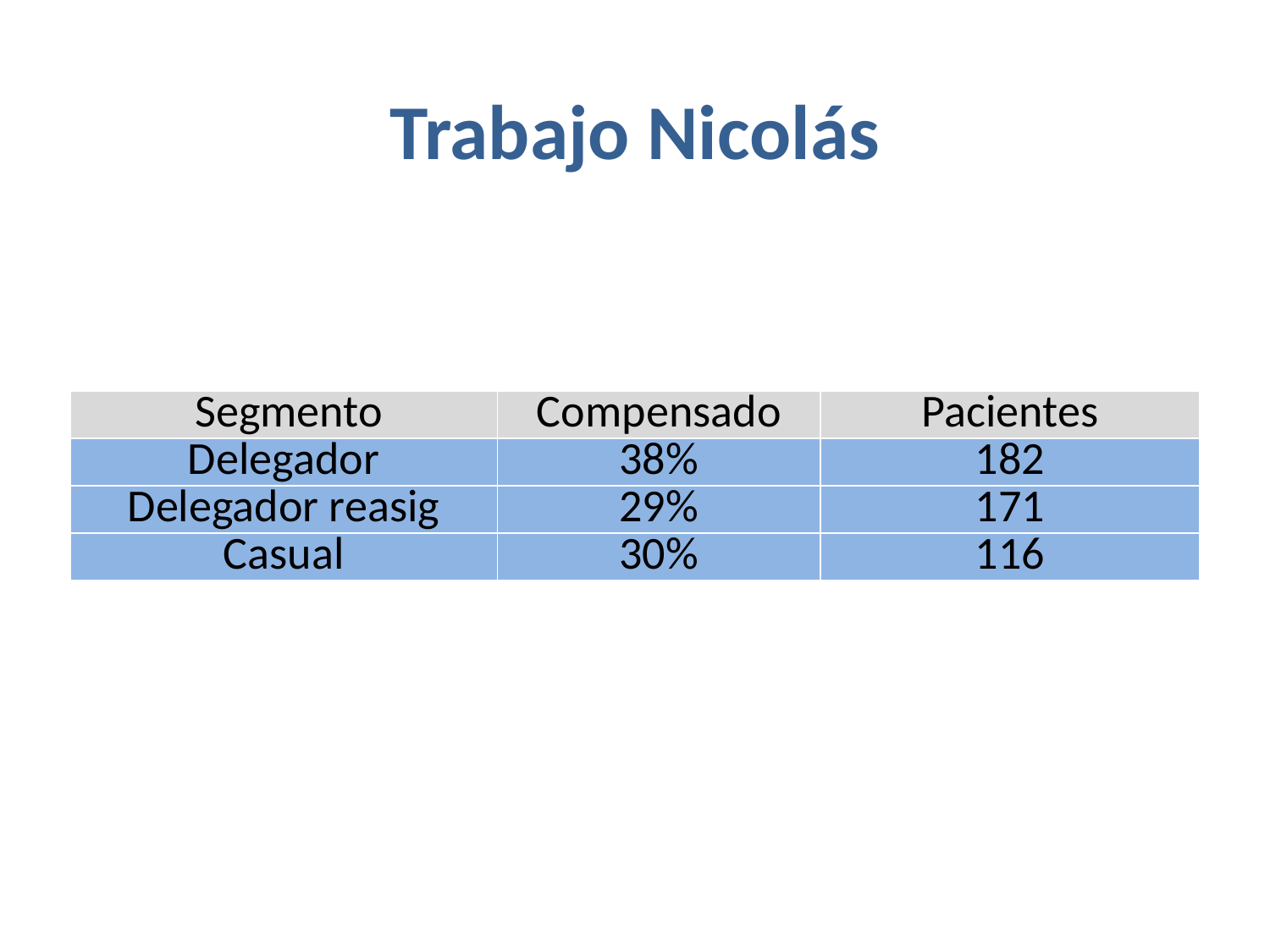

Trabajo Nicolás
| Segmento | Compensado | Pacientes |
| --- | --- | --- |
| Delegador | 38% | 182 |
| Delegador reasig | 29% | 171 |
| Casual | 30% | 116 |